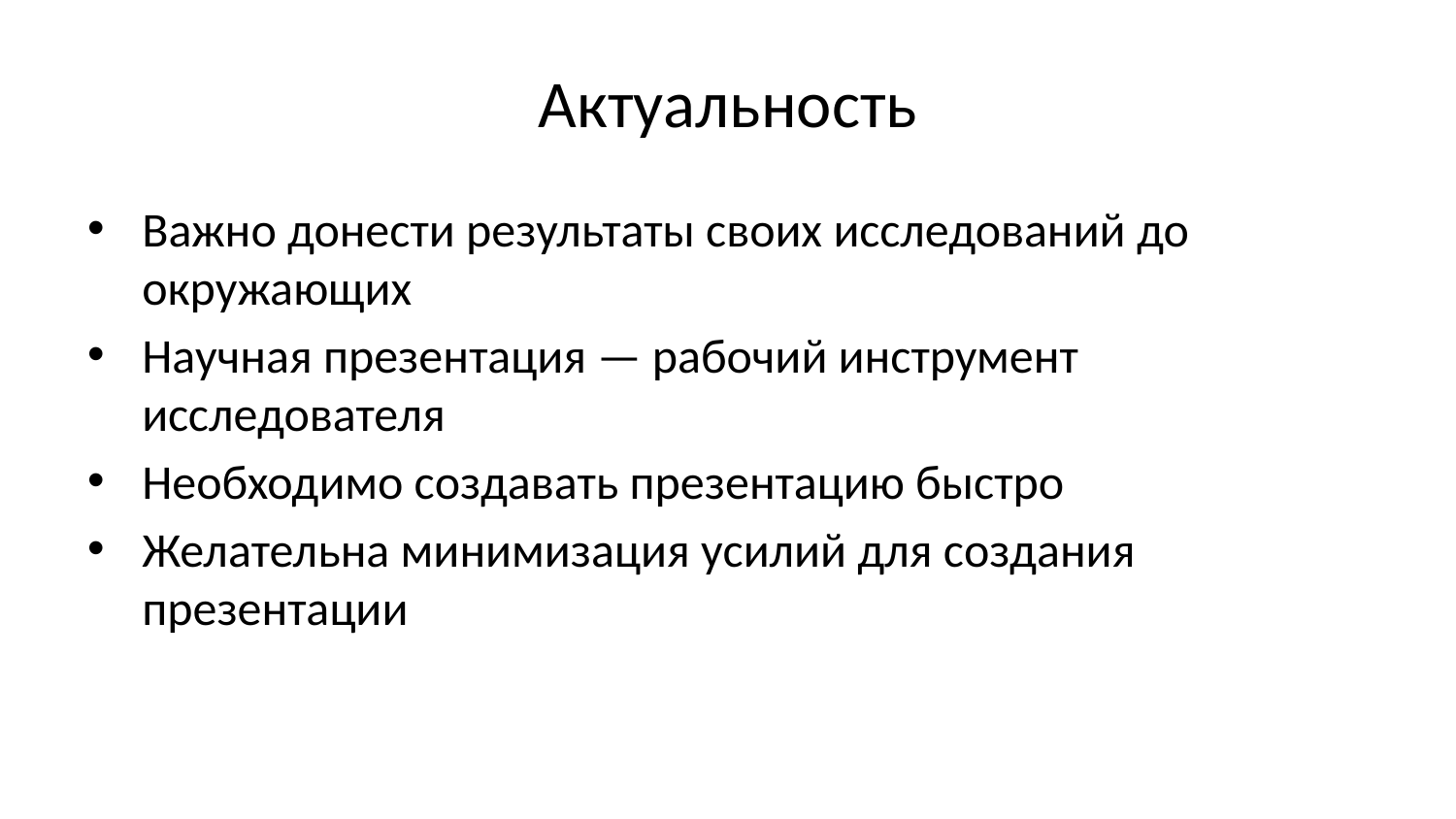

# Актуальность
Важно донести результаты своих исследований до окружающих
Научная презентация — рабочий инструмент исследователя
Необходимо создавать презентацию быстро
Желательна минимизация усилий для создания презентации